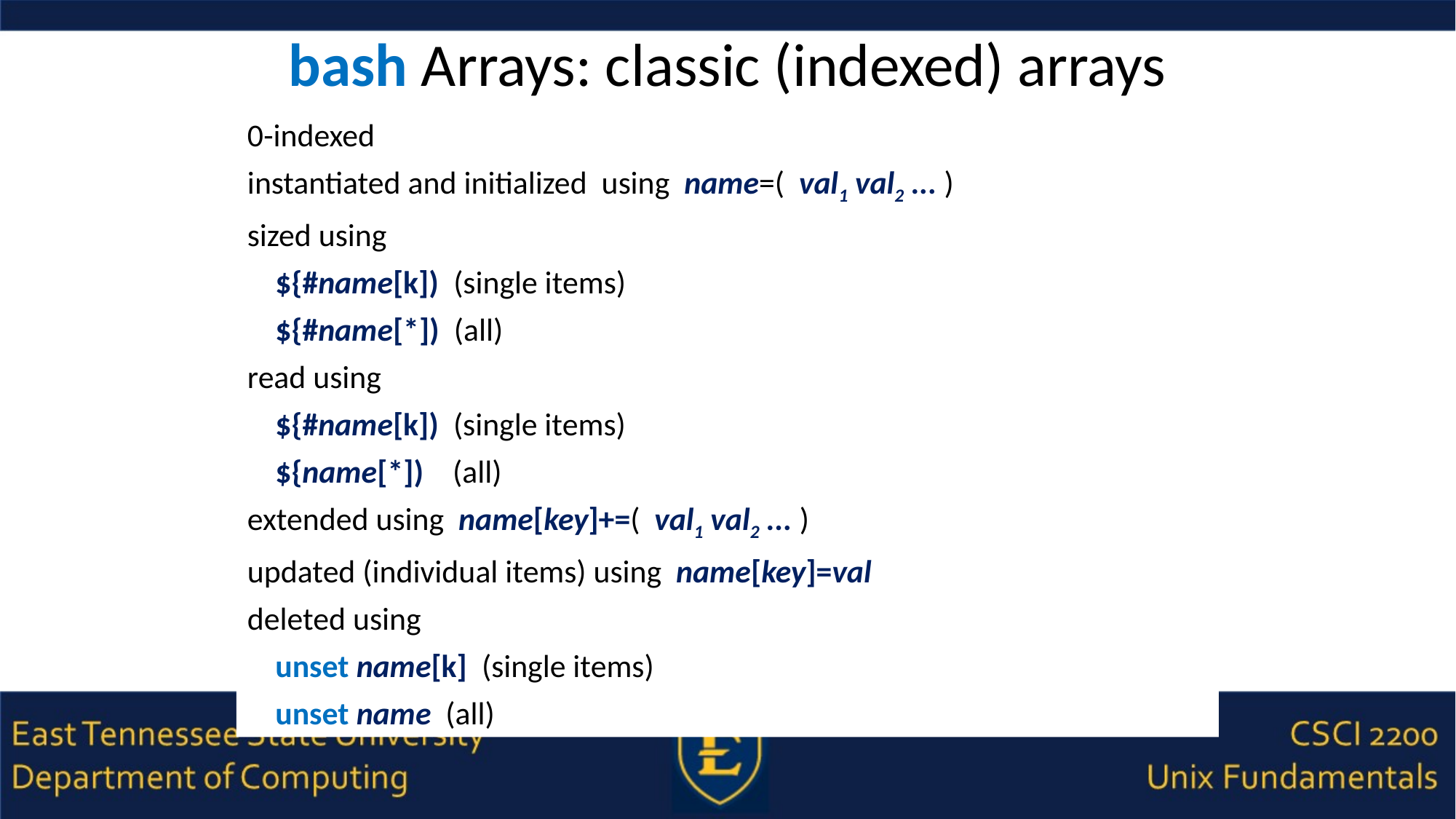

# bash Arrays: classic (indexed) arrays
0-indexed
instantiated and initialized  using  name=(  val1 val2 ... )
sized using
${#name[k])  (single items)
${#name[*])  (all)
read using
${#name[k])  (single items)
${name[*])    (all)
extended using  name[key]+=(  val1 val2 ... )
updated (individual items) using  name[key]=val
deleted using
unset name[k]  (single items)
unset name  (all)